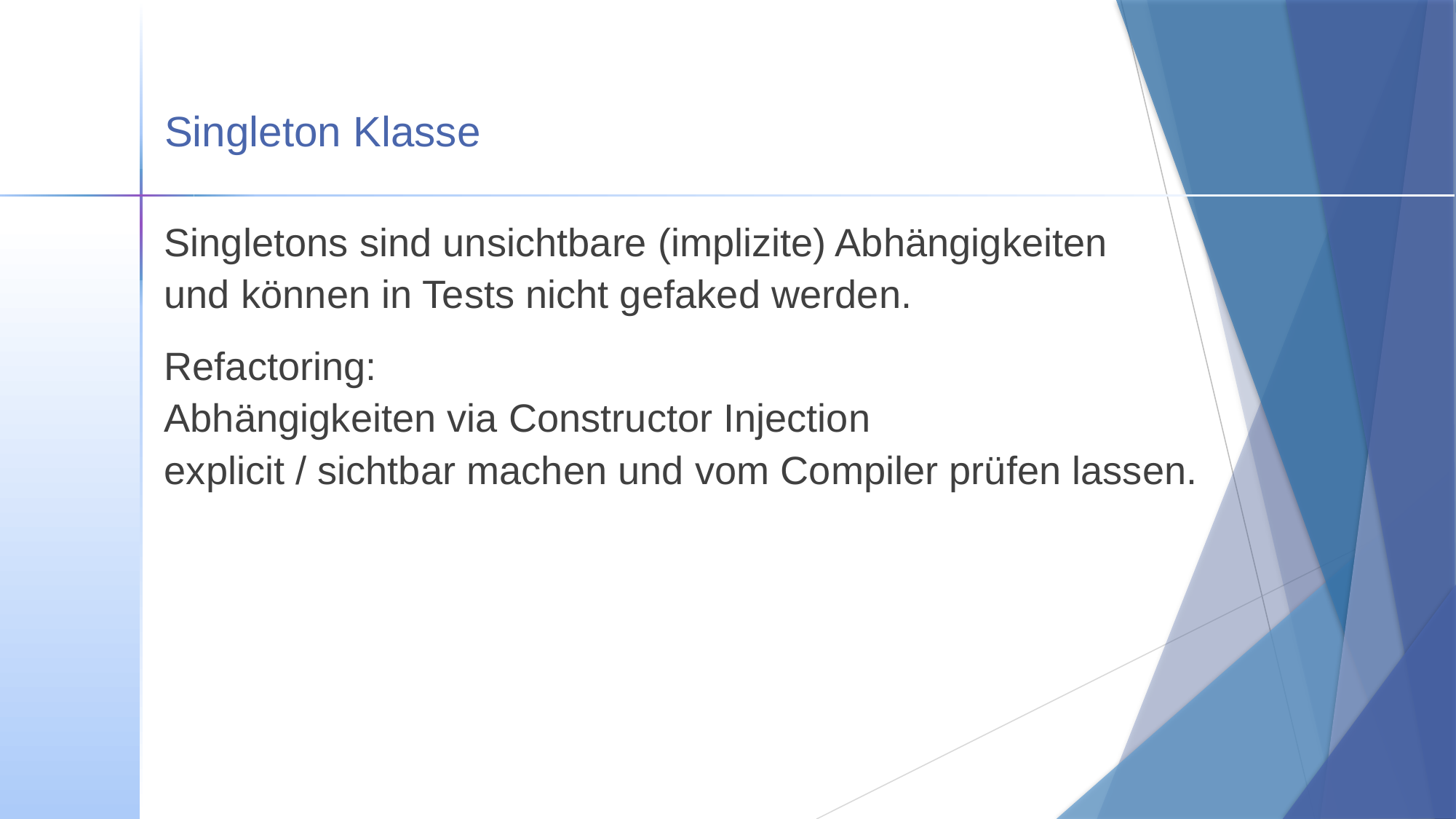

# Singleton Klasse
Singletons sind unsichtbare (implizite) Abhängigkeiten
und können in Tests nicht gefaked werden.
Refactoring:
Abhängigkeiten via Constructor Injection
explicit / sichtbar machen und vom Compiler prüfen lassen.